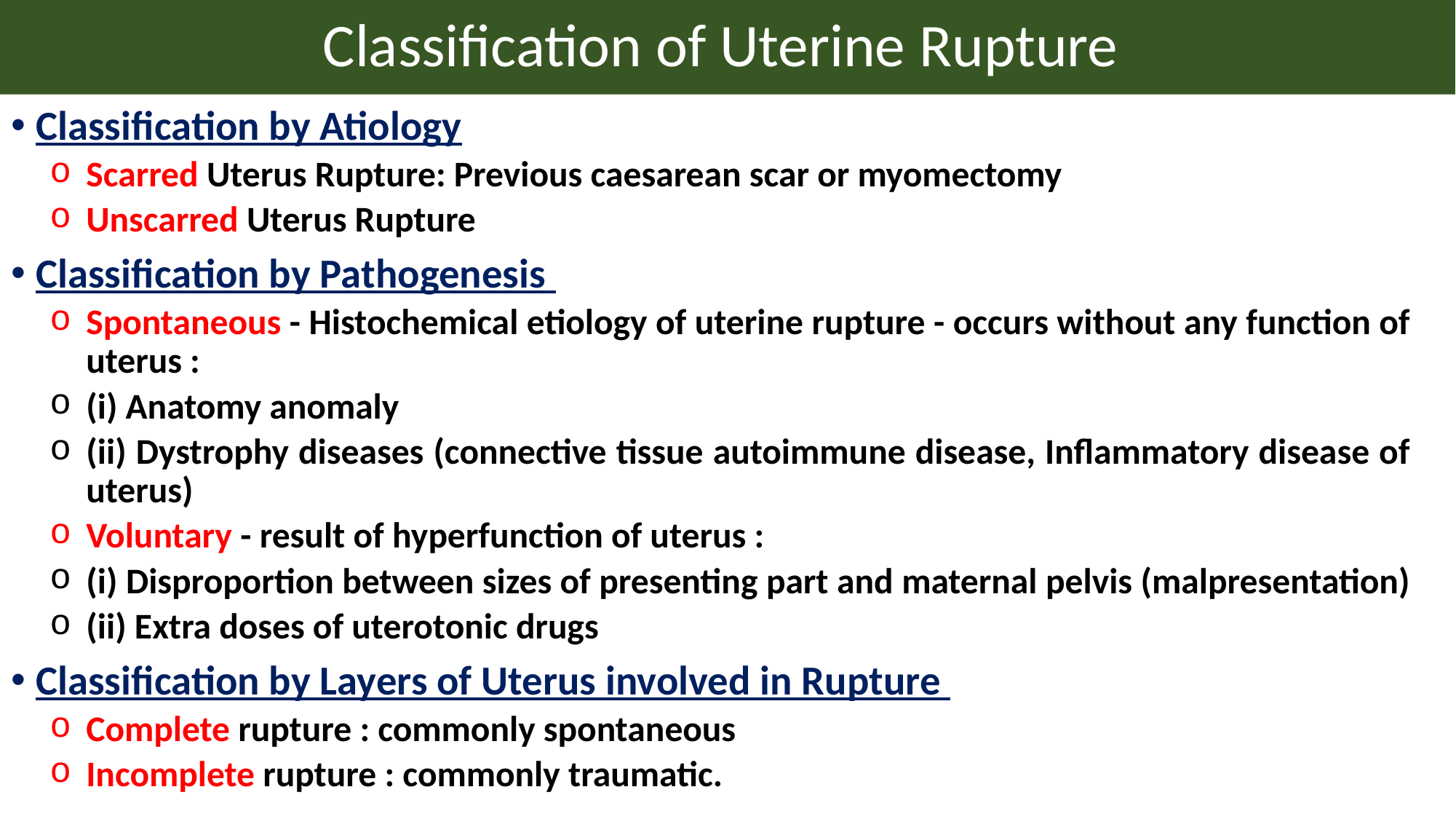

# Classification of Uterine Rupture
Classification by Atiology
Scarred Uterus Rupture: Previous caesarean scar or myomectomy
Unscarred Uterus Rupture
Classification by Pathogenesis
Spontaneous - Histochemical etiology of uterine rupture - occurs without any function of uterus :
(i) Anatomy anomaly
(ii) Dystrophy diseases (connective tissue autoimmune disease, Inflammatory disease of uterus)
Voluntary - result of hyperfunction of uterus :
(i) Disproportion between sizes of presenting part and maternal pelvis (malpresentation)
(ii) Extra doses of uterotonic drugs
Classification by Layers of Uterus involved in Rupture
Complete rupture : commonly spontaneous
Incomplete rupture : commonly traumatic.